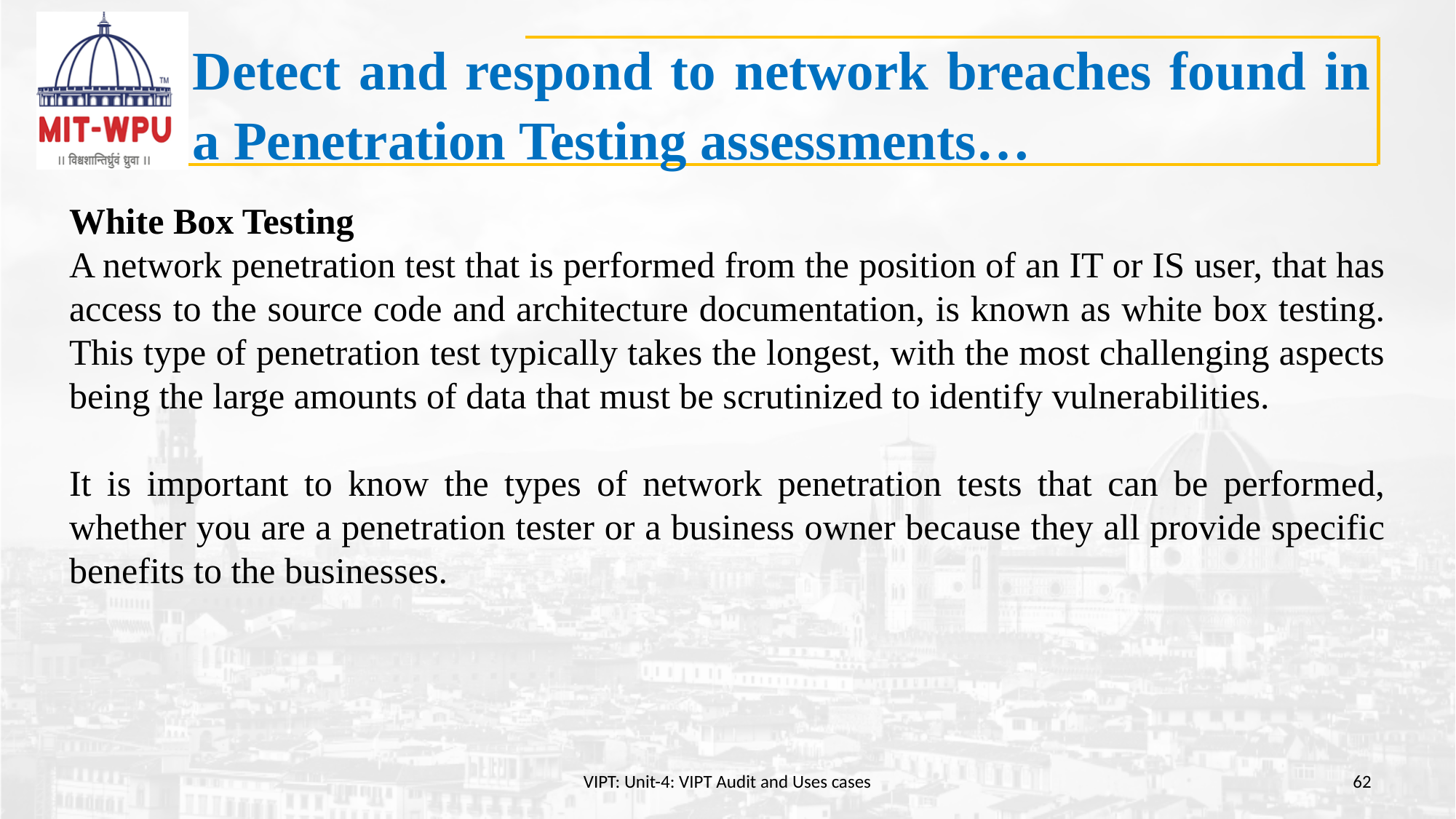

# Detect and respond to network breaches found in a Penetration Testing assessments…
White Box Testing
A network penetration test that is performed from the position of an IT or IS user, that has access to the source code and architecture documentation, is known as white box testing. This type of penetration test typically takes the longest, with the most challenging aspects being the large amounts of data that must be scrutinized to identify vulnerabilities.

It is important to know the types of network penetration tests that can be performed, whether you are a penetration tester or a business owner because they all provide specific benefits to the businesses.

VIPT: Unit-4: VIPT Audit and Uses cases
62